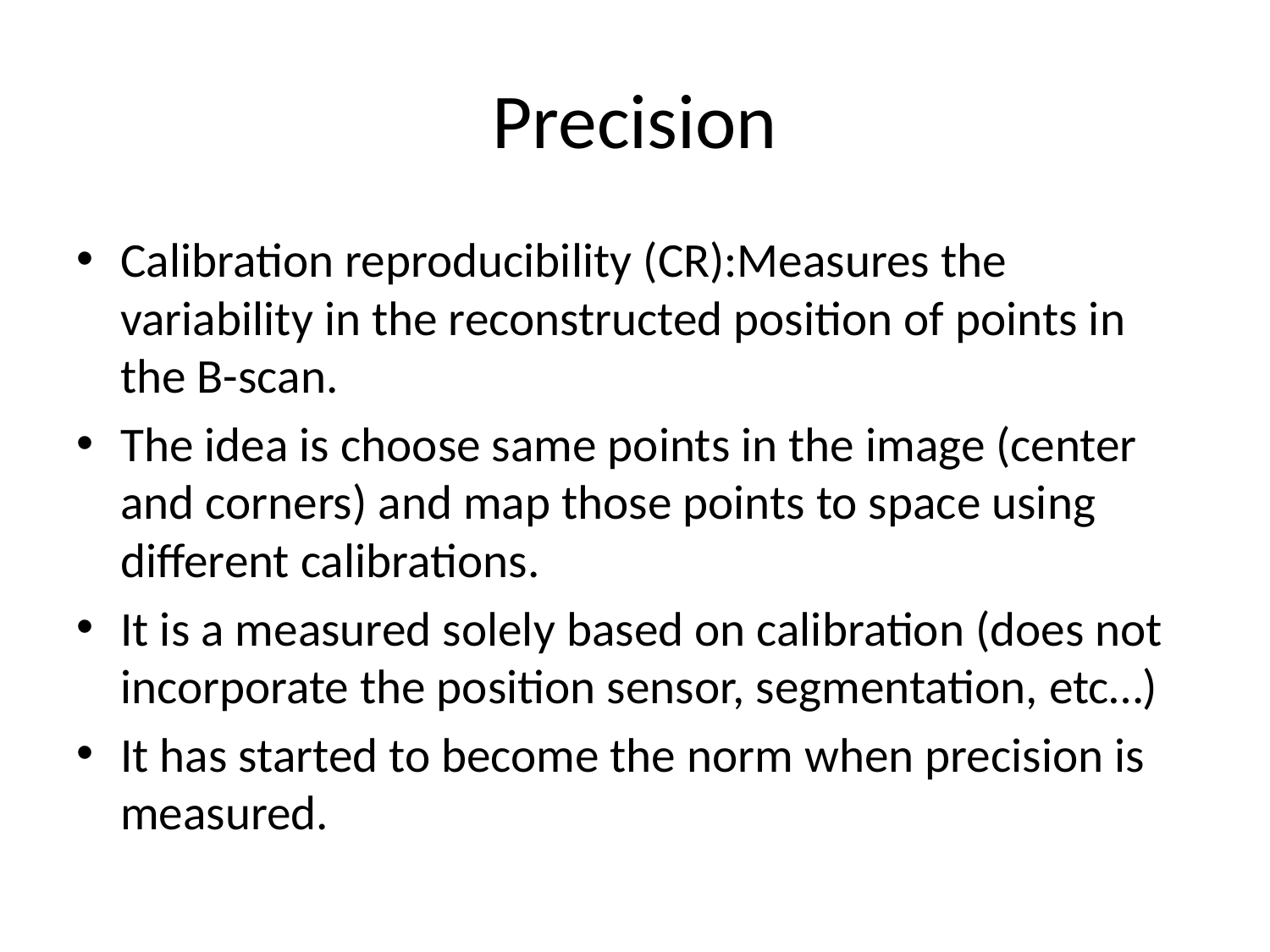

# Precision
Calibration reproducibility (CR):Measures the variability in the reconstructed position of points in the B-scan.
The idea is choose same points in the image (center and corners) and map those points to space using different calibrations.
It is a measured solely based on calibration (does not incorporate the position sensor, segmentation, etc…)
It has started to become the norm when precision is measured.